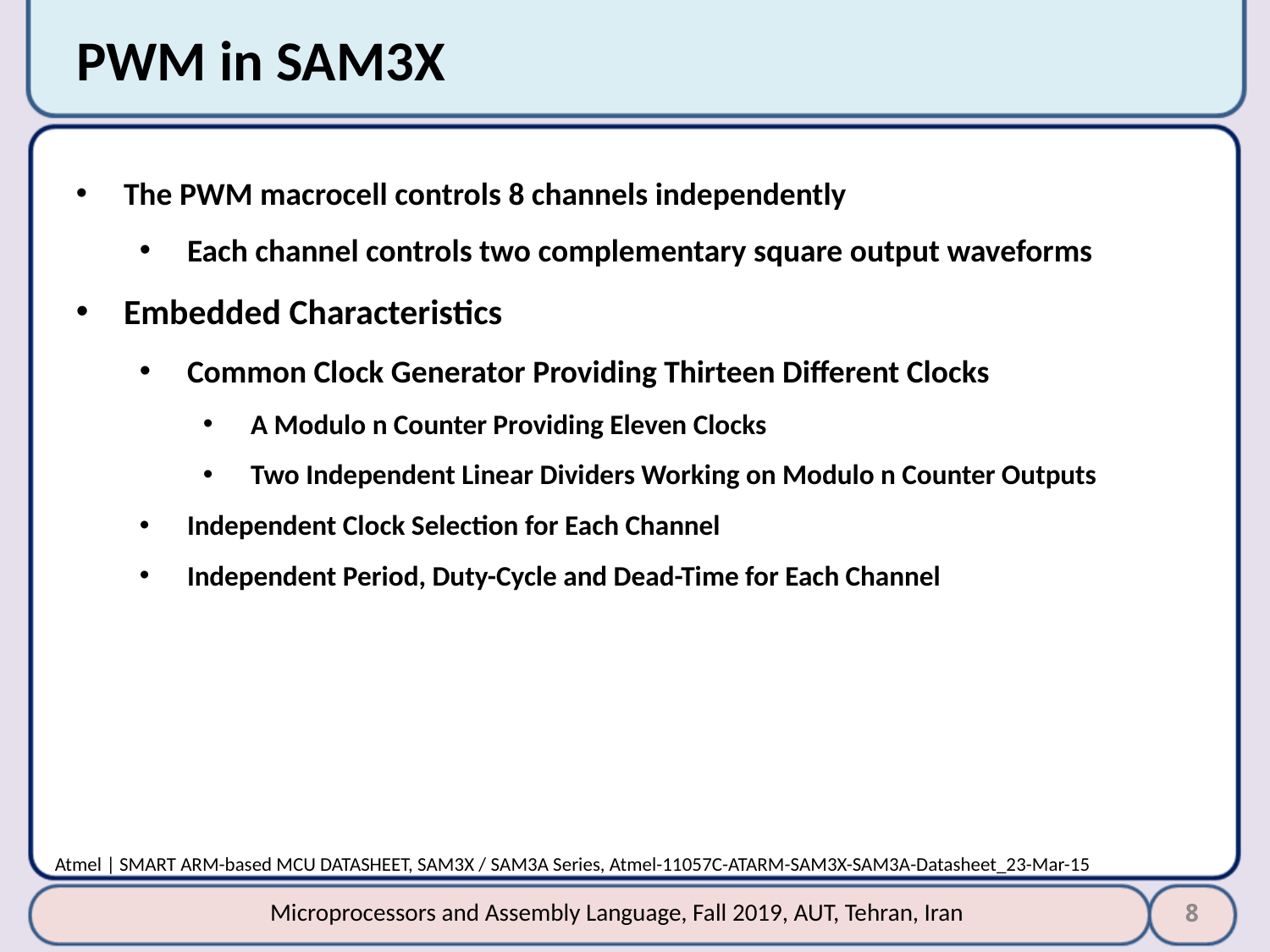

# PWM in SAM3X

The PWM macrocell controls 8 channels independently
Each channel controls two complementary square output waveforms
Embedded Characteristics
Common Clock Generator Providing Thirteen Different Clocks
A Modulo n Counter Providing Eleven Clocks
Two Independent Linear Dividers Working on Modulo n Counter Outputs
Independent Clock Selection for Each Channel
Independent Period, Duty-Cycle and Dead-Time for Each Channel

Atmel | SMART ARM-based MCU DATASHEET, SAM3X / SAM3A Series, Atmel-11057C-ATARM-SAM3X-SAM3A-Datasheet_23-Mar-15
8
Microprocessors and Assembly Language, Fall 2019, AUT, Tehran, Iran